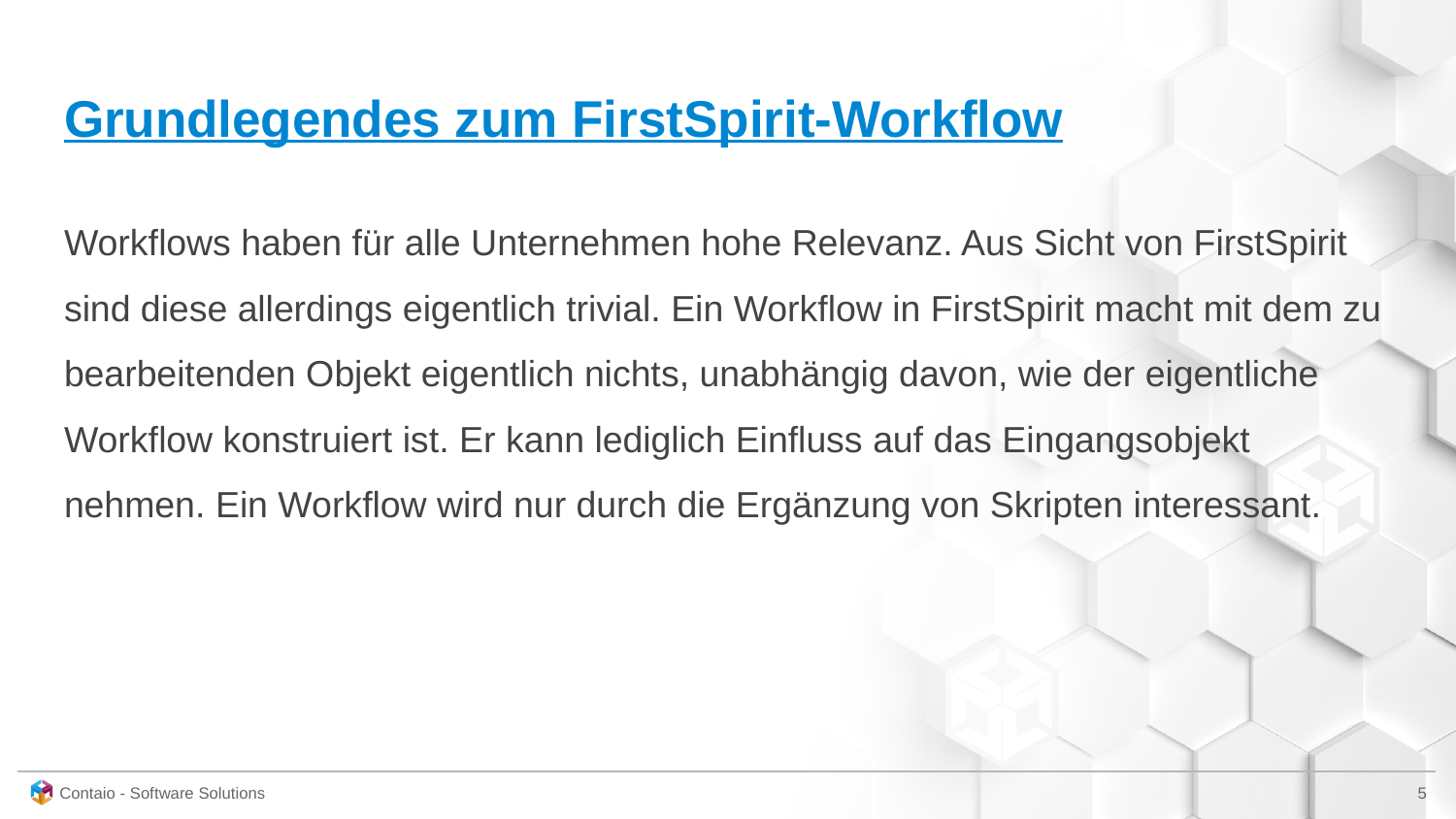

# Grundlegendes zum FirstSpirit-Workflow
Workflows haben für alle Unternehmen hohe Relevanz. Aus Sicht von FirstSpirit sind diese allerdings eigentlich trivial. Ein Workflow in FirstSpirit macht mit dem zu bearbeitenden Objekt eigentlich nichts, unabhängig davon, wie der eigentliche Workflow konstruiert ist. Er kann lediglich Einfluss auf das Eingangsobjekt nehmen. Ein Workflow wird nur durch die Ergänzung von Skripten interessant.
5